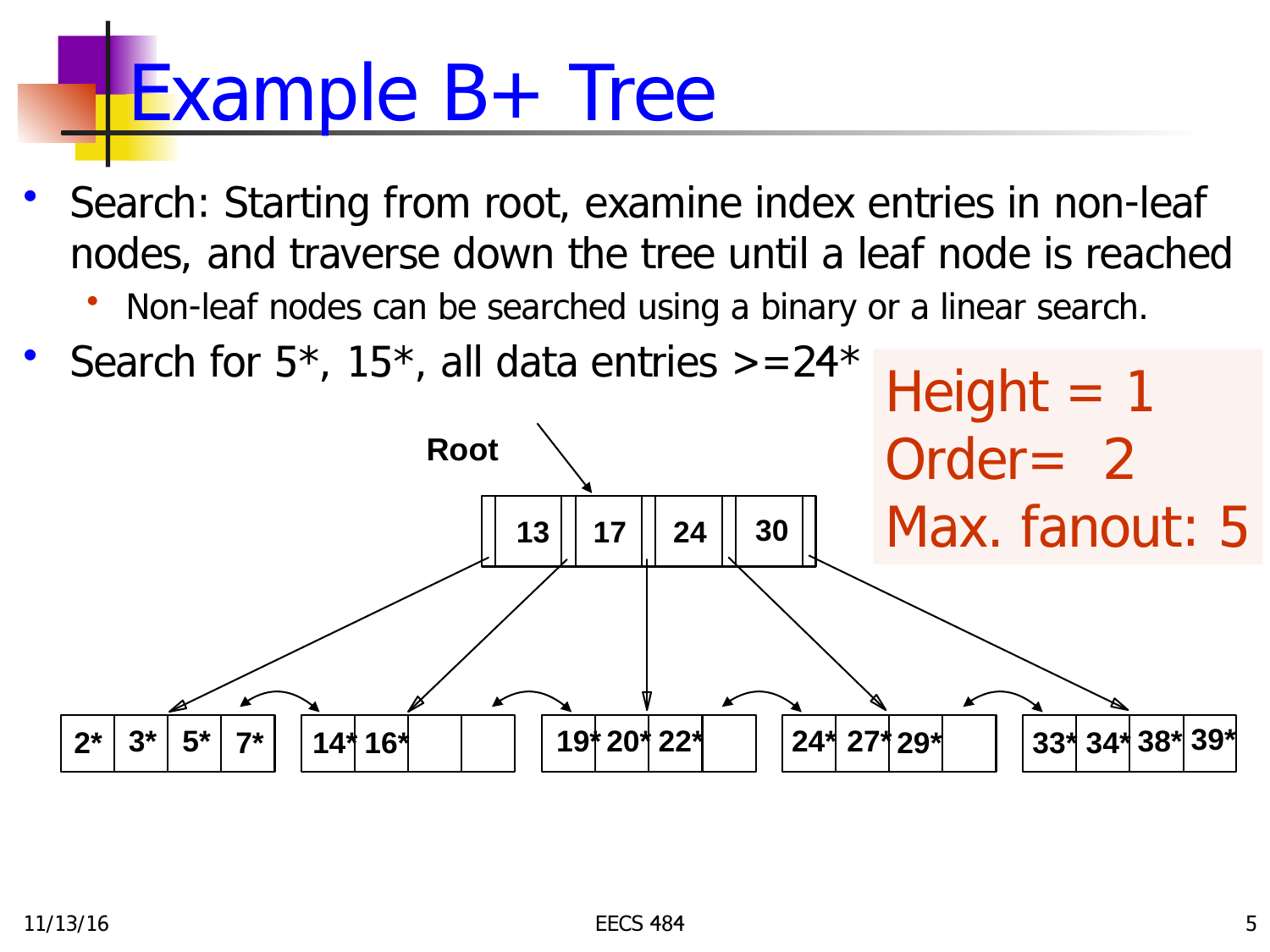

# Example B+ Tree
Search: Starting from root, examine index entries in non-leaf nodes, and traverse down the tree until a leaf node is reached
Non-leaf nodes can be searched using a binary or a linear search.
Search for 5*, 15*, all data entries >=24*
Height = 1
Order=  2
Max. fanout: 5
Root

30
13
17
24

39*

3*
5*
19*
20*
22*
24*
27*
38*
2*
7*
14*
16*
29*
33*
34*

11/13/16
EECS 484
5